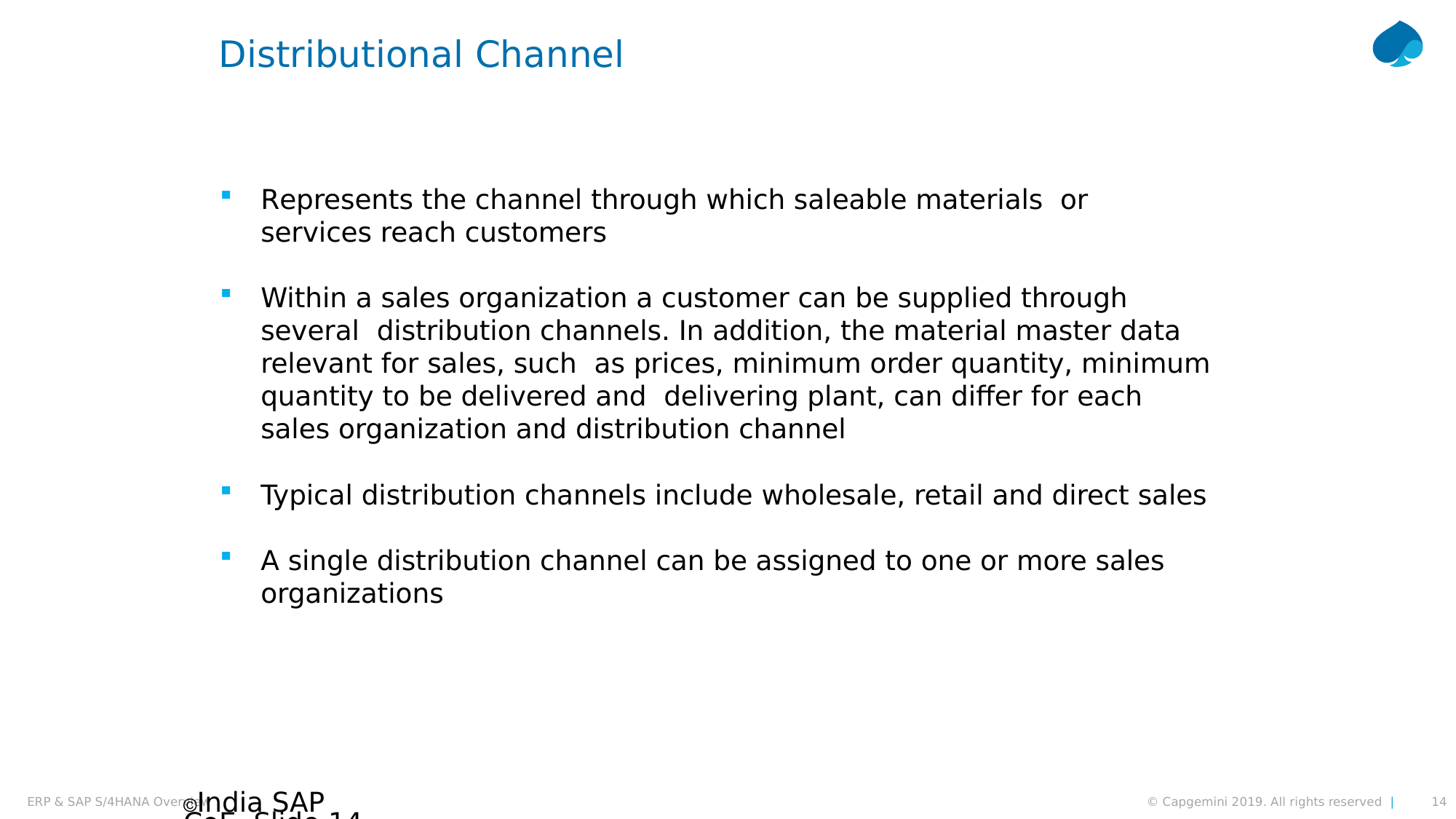

# Distributional Channel
Represents the channel through which saleable materials  or services reach customers

Within a sales organization a customer can be supplied through several  distribution channels. In addition, the material master data relevant for sales, such  as prices, minimum order quantity, minimum quantity to be delivered and  delivering plant, can differ for each sales organization and distribution channel

Typical distribution channels include wholesale, retail and direct sales

A single distribution channel can be assigned to one or more sales organizations
©India SAP CoE, Slide 14